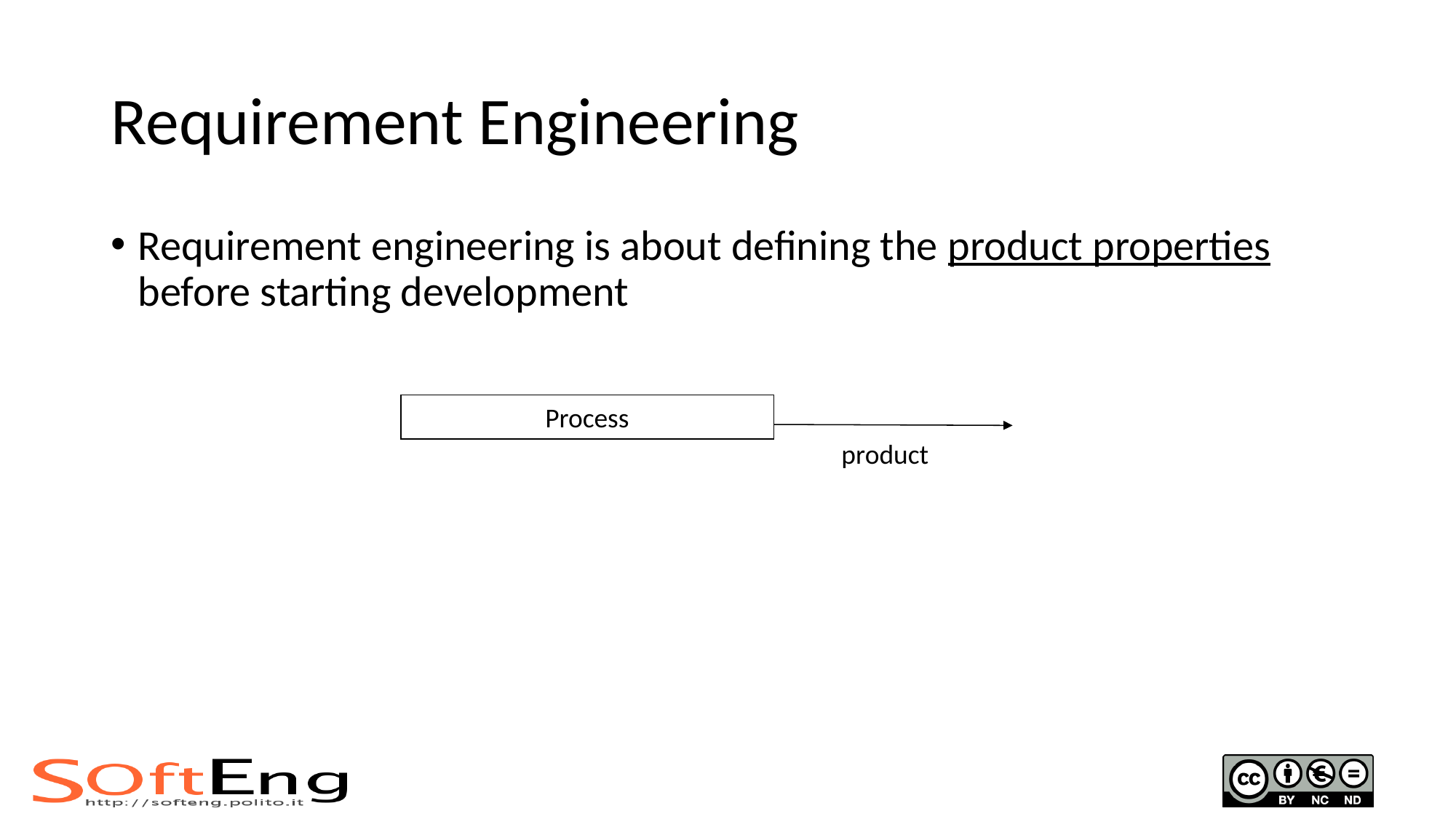

# Requirement Engineering
Requirement engineering is about defining the product properties before starting development

Process

product